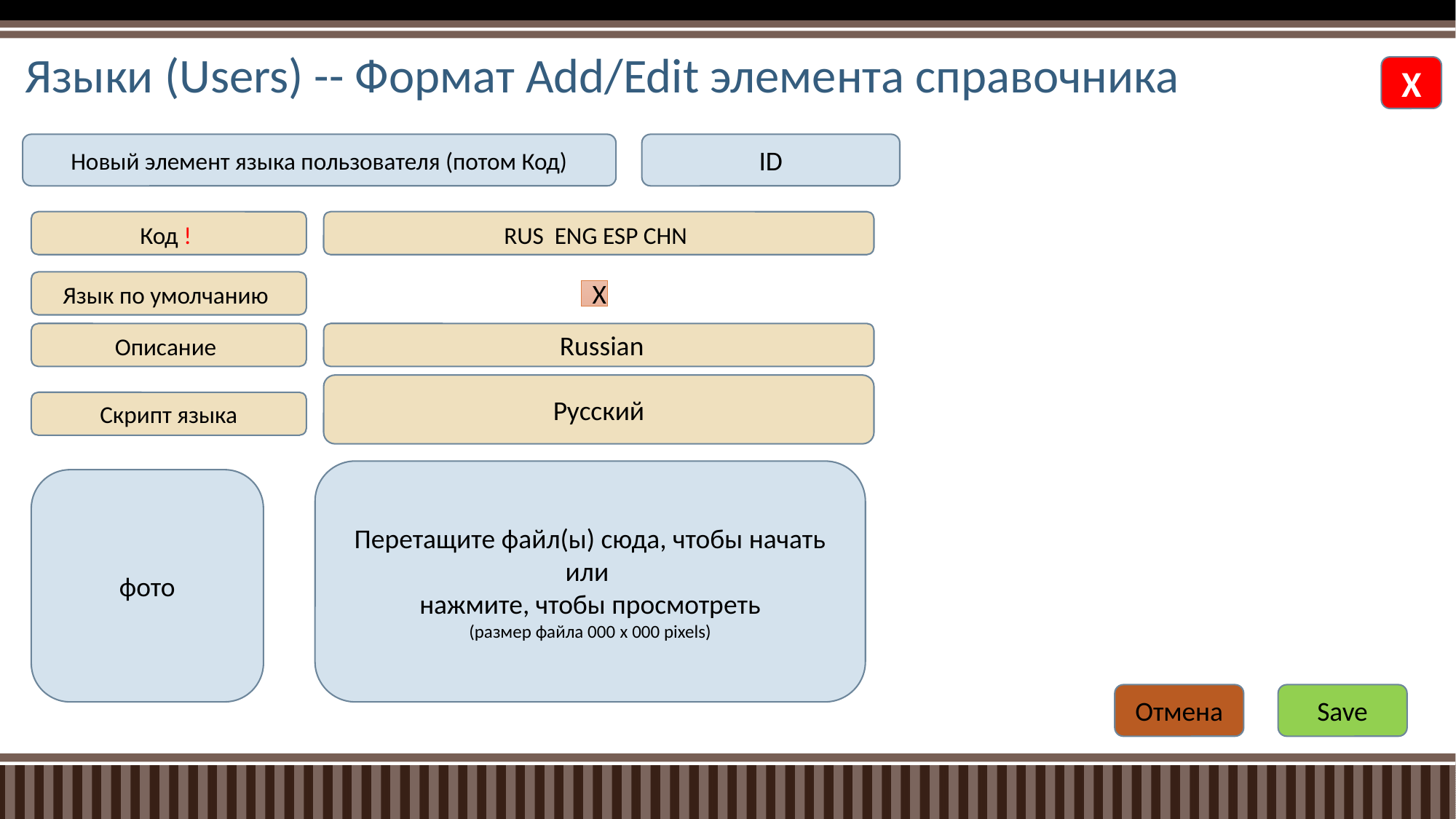

# Языки (Users) -- Формат Add/Edit элемента справочника
Х
Новый элемент языка пользователя (потом Код)
ID
Код !
RUS  ENG ESP CHN
Язык по умолчанию
X
Описание
 Russian
Русский
Скрипт языка
Перетащите файл(ы) сюда, чтобы начать или
нажмите, чтобы просмотреть
(размер файла 000 x 000 pixels)
фото
Отмена
Save